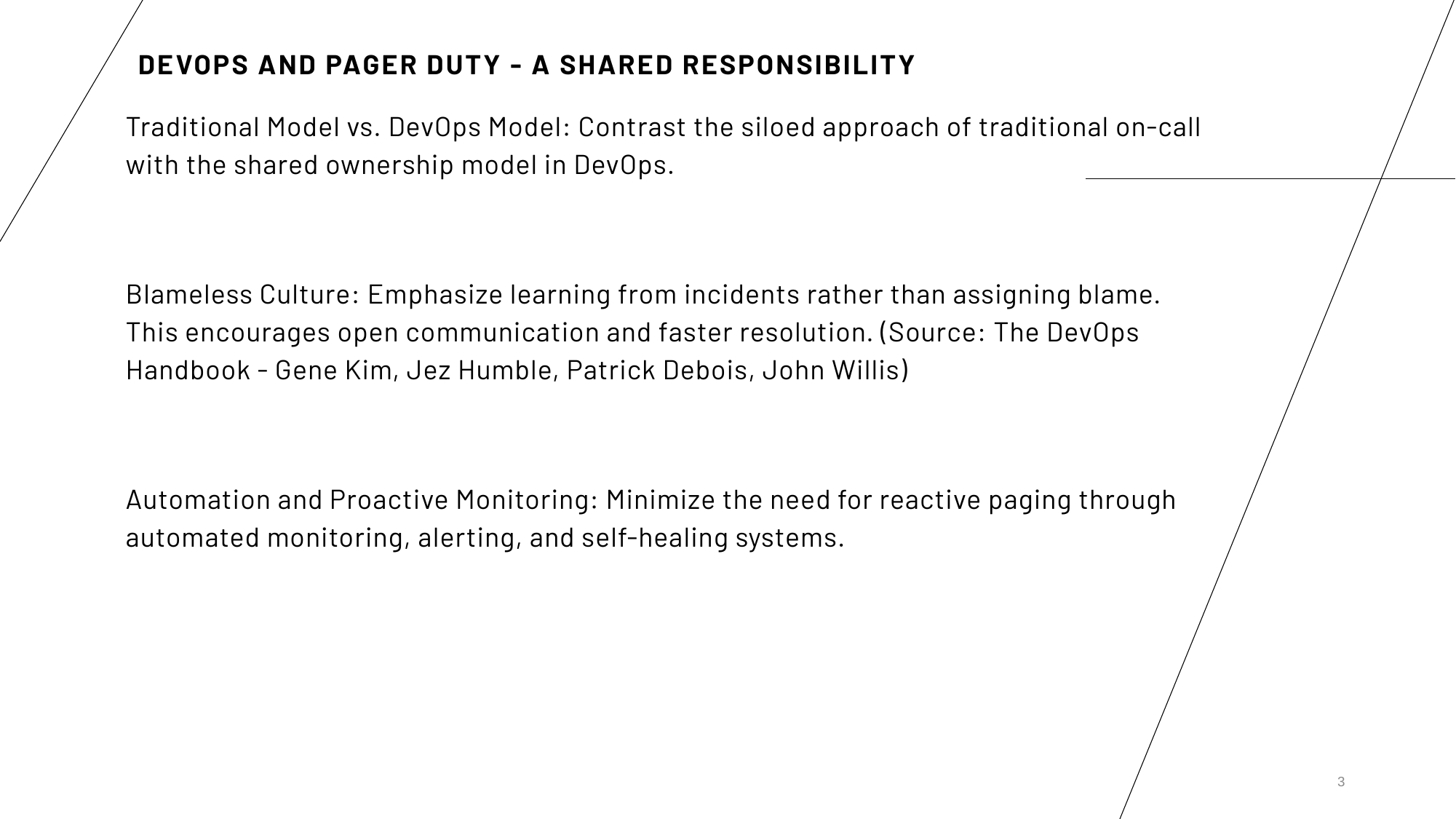

# DevOps and Pager Duty - A Shared Responsibility
Traditional Model vs. DevOps Model: Contrast the siloed approach of traditional on-call with the shared ownership model in DevOps.

Blameless Culture: Emphasize learning from incidents rather than assigning blame. This encourages open communication and faster resolution. (Source: The DevOps Handbook - Gene Kim, Jez Humble, Patrick Debois, John Willis)

Automation and Proactive Monitoring: Minimize the need for reactive paging through automated monitoring, alerting, and self-healing systems.

3